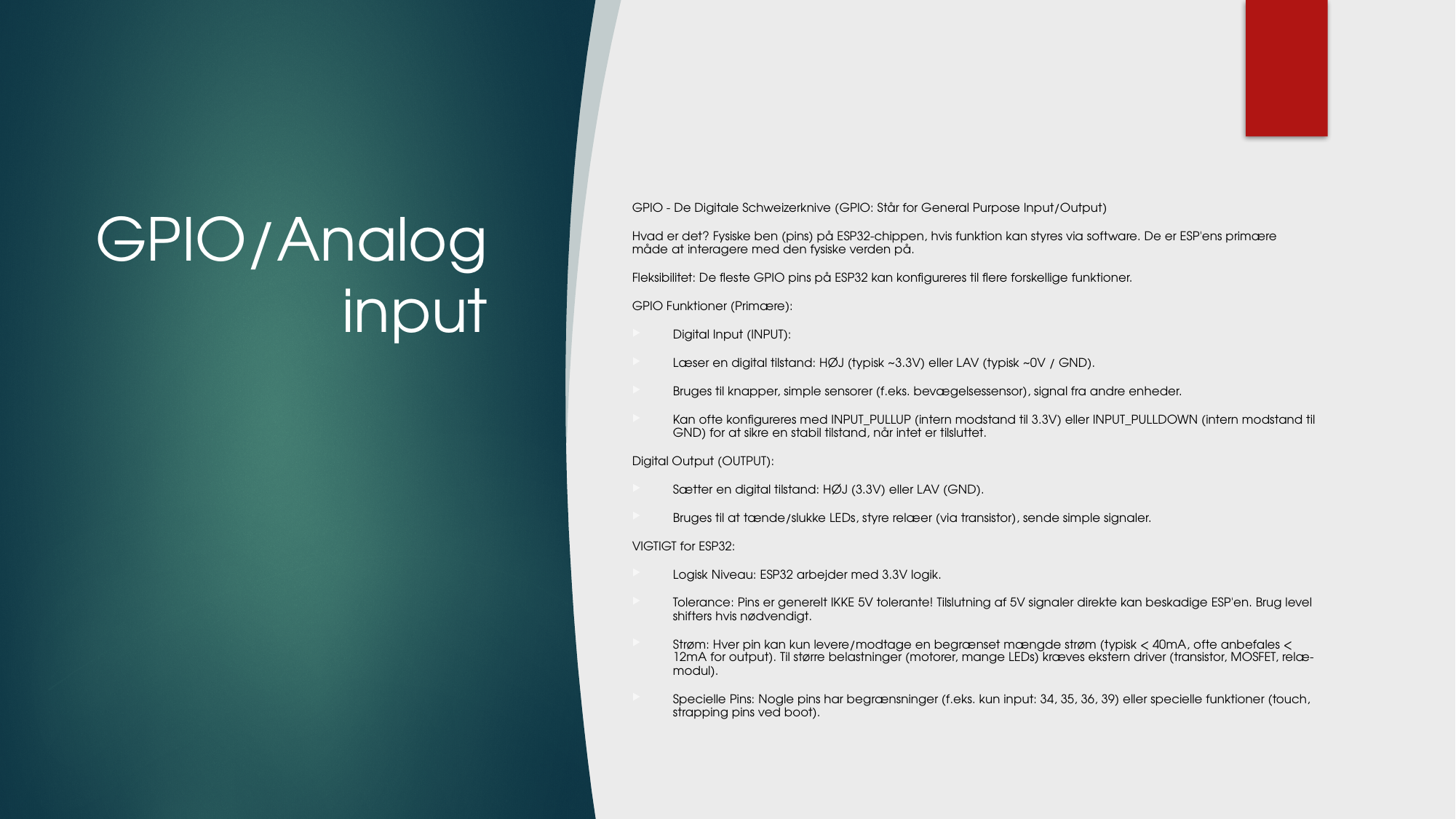

# GPIO/Analog input
GPIO - De Digitale Schweizerknive (GPIO: Står for General Purpose Input/Output)
Hvad er det? Fysiske ben (pins) på ESP32-chippen, hvis funktion kan styres via software. De er ESP'ens primære måde at interagere med den fysiske verden på.
Fleksibilitet: De fleste GPIO pins på ESP32 kan konfigureres til flere forskellige funktioner.
GPIO Funktioner (Primære):
Digital Input (INPUT):
Læser en digital tilstand: HØJ (typisk ~3.3V) eller LAV (typisk ~0V / GND).
Bruges til knapper, simple sensorer (f.eks. bevægelsessensor), signal fra andre enheder.
Kan ofte konfigureres med INPUT_PULLUP (intern modstand til 3.3V) eller INPUT_PULLDOWN (intern modstand til GND) for at sikre en stabil tilstand, når intet er tilsluttet.
Digital Output (OUTPUT):
Sætter en digital tilstand: HØJ (3.3V) eller LAV (GND).
Bruges til at tænde/slukke LEDs, styre relæer (via transistor), sende simple signaler.
VIGTIGT for ESP32:
Logisk Niveau: ESP32 arbejder med 3.3V logik.
Tolerance: Pins er generelt IKKE 5V tolerante! Tilslutning af 5V signaler direkte kan beskadige ESP'en. Brug level shifters hvis nødvendigt.
Strøm: Hver pin kan kun levere/modtage en begrænset mængde strøm (typisk < 40mA, ofte anbefales < 12mA for output). Til større belastninger (motorer, mange LEDs) kræves ekstern driver (transistor, MOSFET, relæ-modul).
Specielle Pins: Nogle pins har begrænsninger (f.eks. kun input: 34, 35, 36, 39) eller specielle funktioner (touch, strapping pins ved boot).